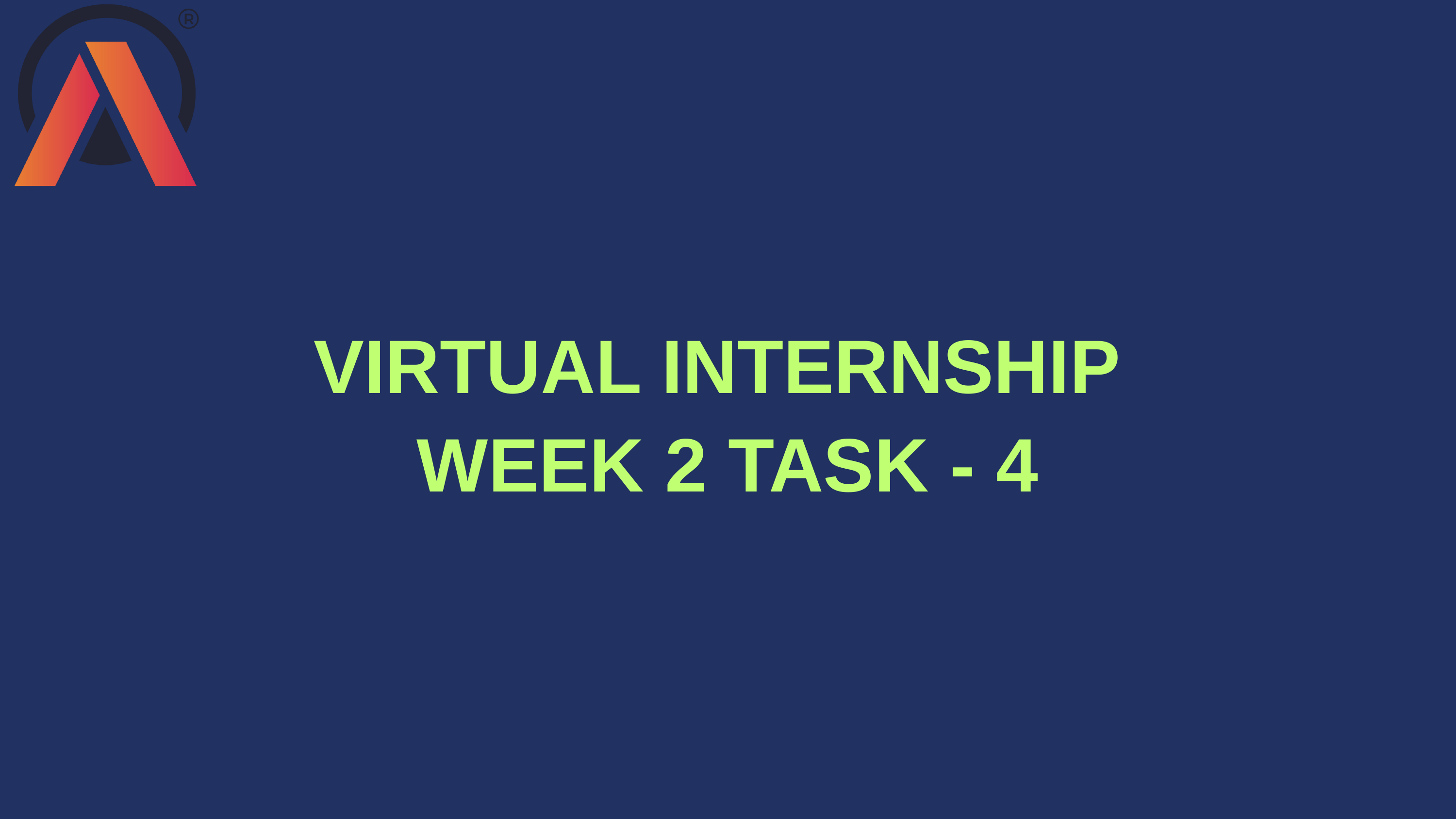

VIRTUAL INTERNSHIP
WEEK 2 TASK - 4